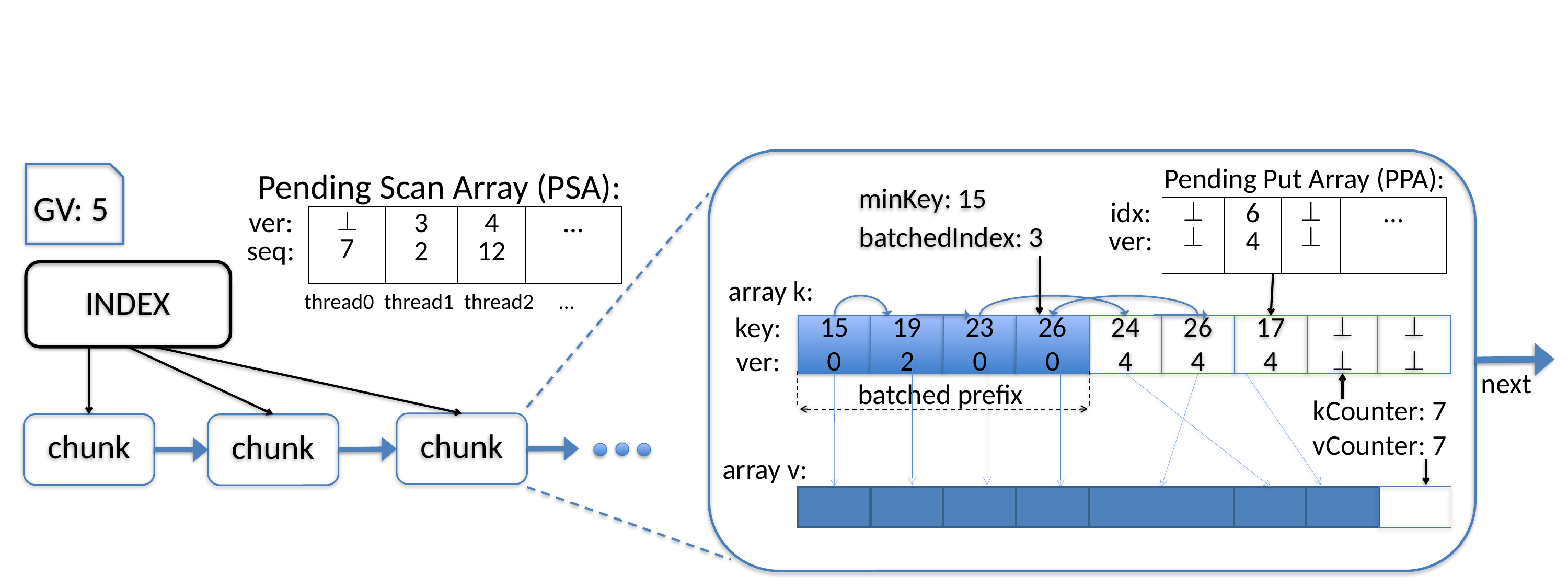

Pending Scan Array (PSA):
Pending Put Array (PPA):
	        minKey: 15
	        batchedIndex: 3

GV: 5
| idx: ver: | ⊥ ⊥ | 6 4 | ⊥ ⊥ | … |
| --- | --- | --- | --- | --- |
| ver: seq: | ⊥ 7 | 3 2 | 4 12 | … |
| --- | --- | --- | --- | --- |

INDEX

array k:
thread0  thread1  thread2     …

key:
ver:
⊥
⊥
⊥
⊥
15
0
19
2
23
0
26
0
24
4
26
4
17
4

next
batched prefix
kCounter: 7
chunk
chunk
chunk
vCounter: 7

array v: